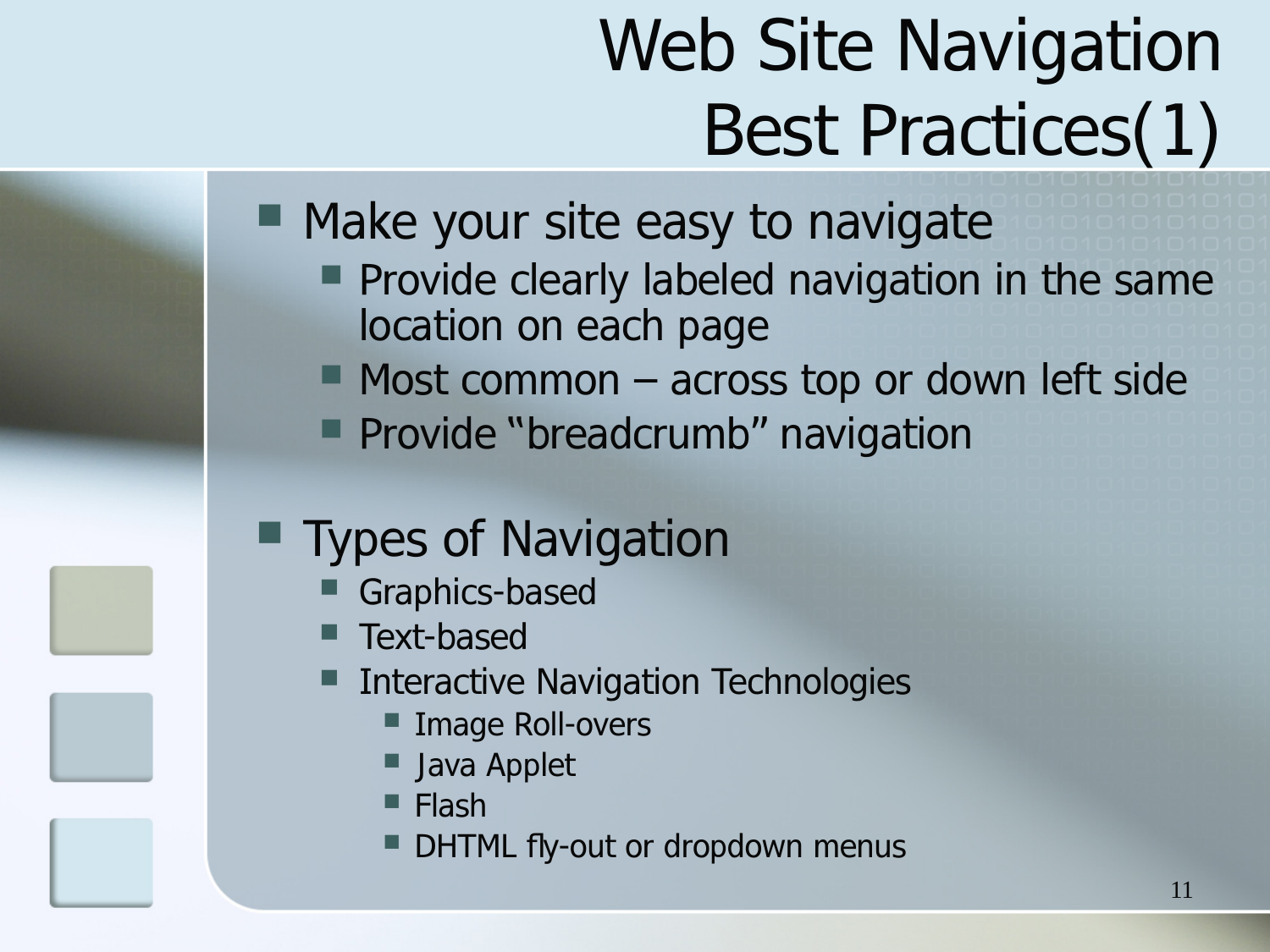

# Web Site Navigation Best Practices(1)
Make your site easy to navigate
Provide clearly labeled navigation in the same location on each page
Most common – across top or down left side
Provide “breadcrumb” navigation
Types of Navigation
Graphics-based
Text-based
Interactive Navigation Technologies
Image Roll-overs
Java Applet
Flash
DHTML fly-out or dropdown menus

11